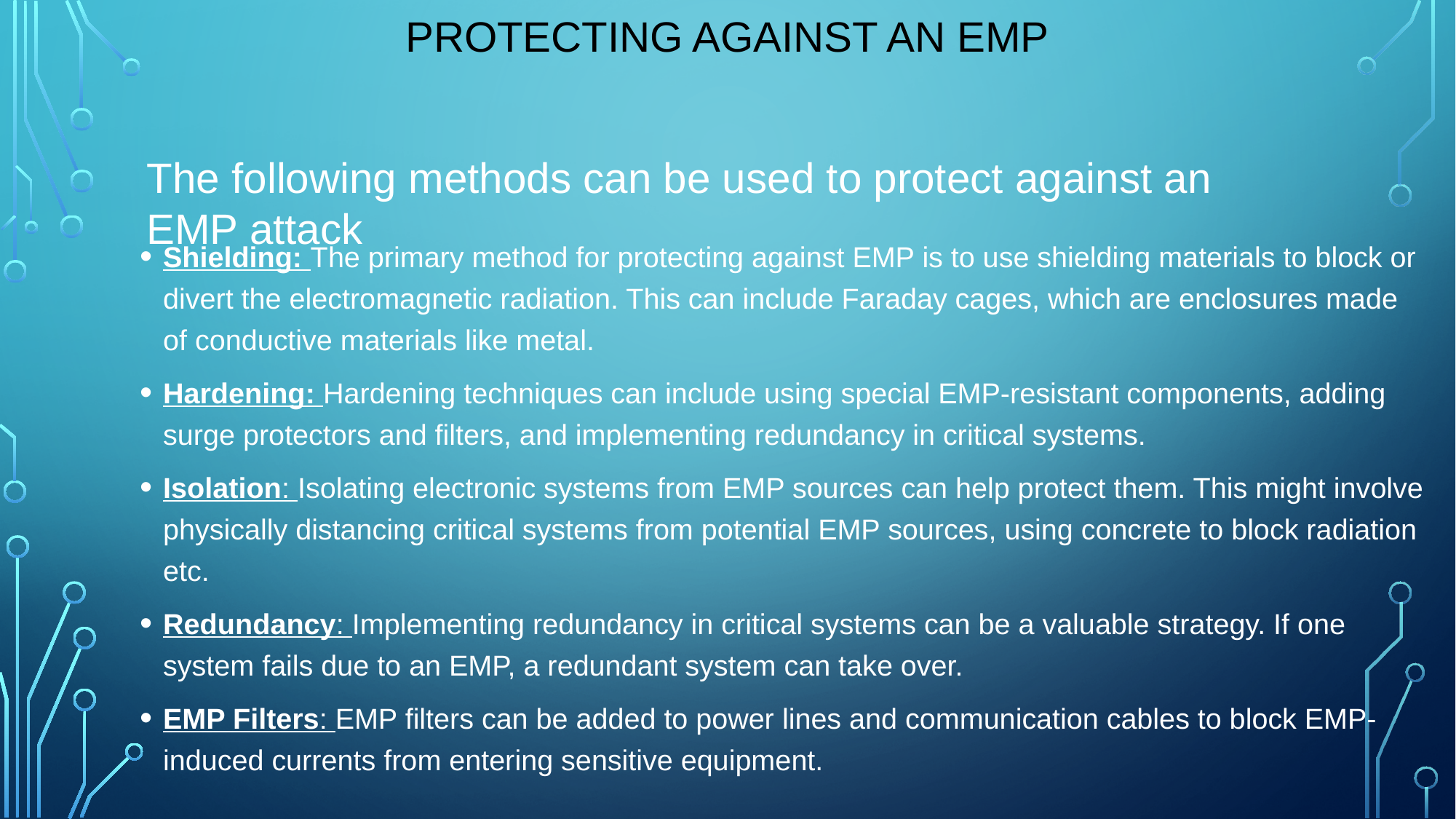

# PROTECTING AGAINST AN EMP
The following methods can be used to protect against an EMP attack
Shielding: The primary method for protecting against EMP is to use shielding materials to block or divert the electromagnetic radiation. This can include Faraday cages, which are enclosures made of conductive materials like metal.
Hardening: Hardening techniques can include using special EMP-resistant components, adding surge protectors and filters, and implementing redundancy in critical systems.
Isolation: Isolating electronic systems from EMP sources can help protect them. This might involve physically distancing critical systems from potential EMP sources, using concrete to block radiation etc.
Redundancy: Implementing redundancy in critical systems can be a valuable strategy. If one system fails due to an EMP, a redundant system can take over.
EMP Filters: EMP filters can be added to power lines and communication cables to block EMP-induced currents from entering sensitive equipment.